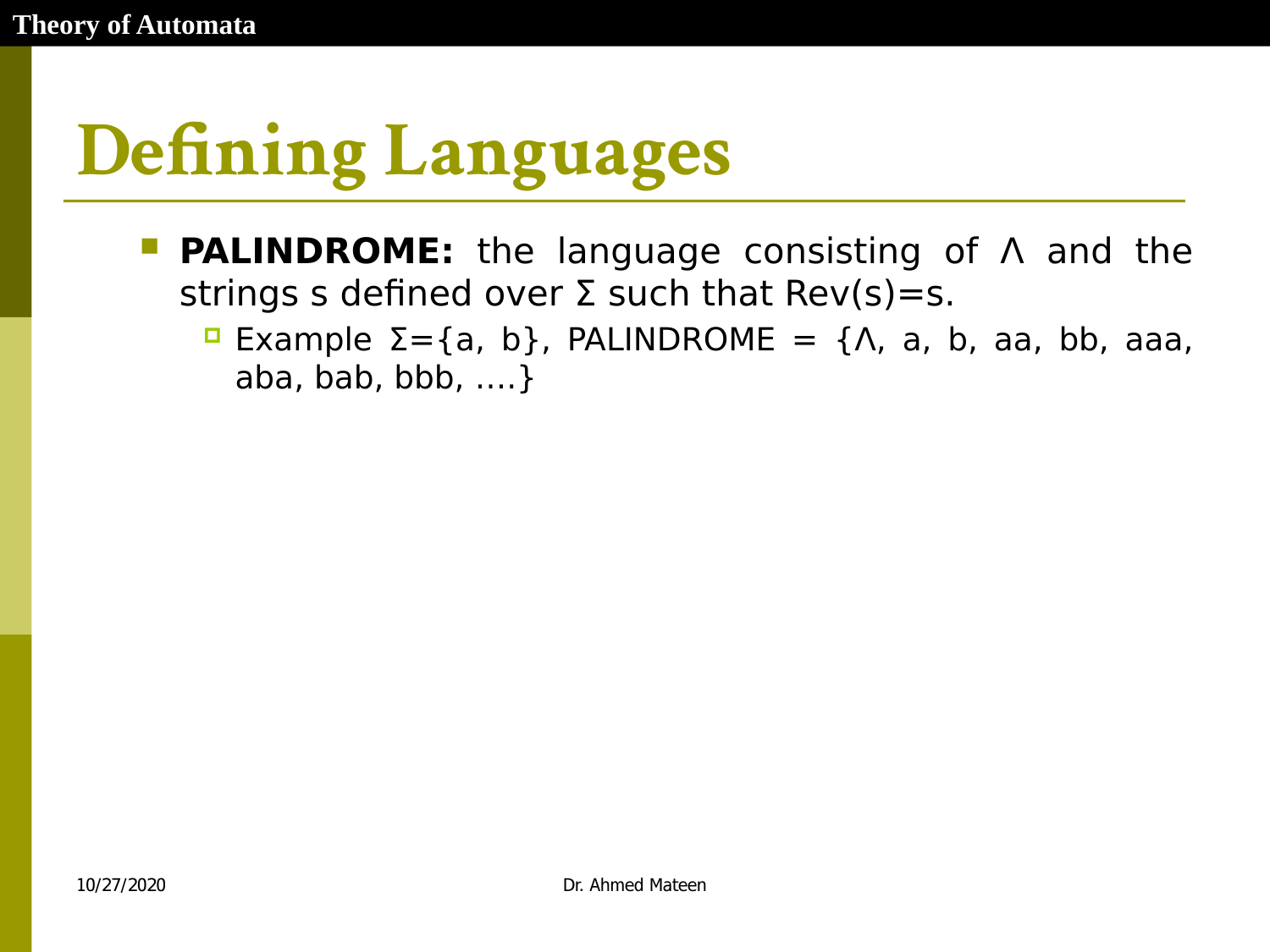

Theory of Automata
# Defining Languages
PALINDROME: the language consisting of Λ and the strings s defined over Σ such that Rev(s)=s.
Example Σ={a, b}, PALINDROME = {Λ, a, b, aa, bb, aaa, aba, bab, bbb, ….}
10/27/2020
Dr. Ahmed Mateen